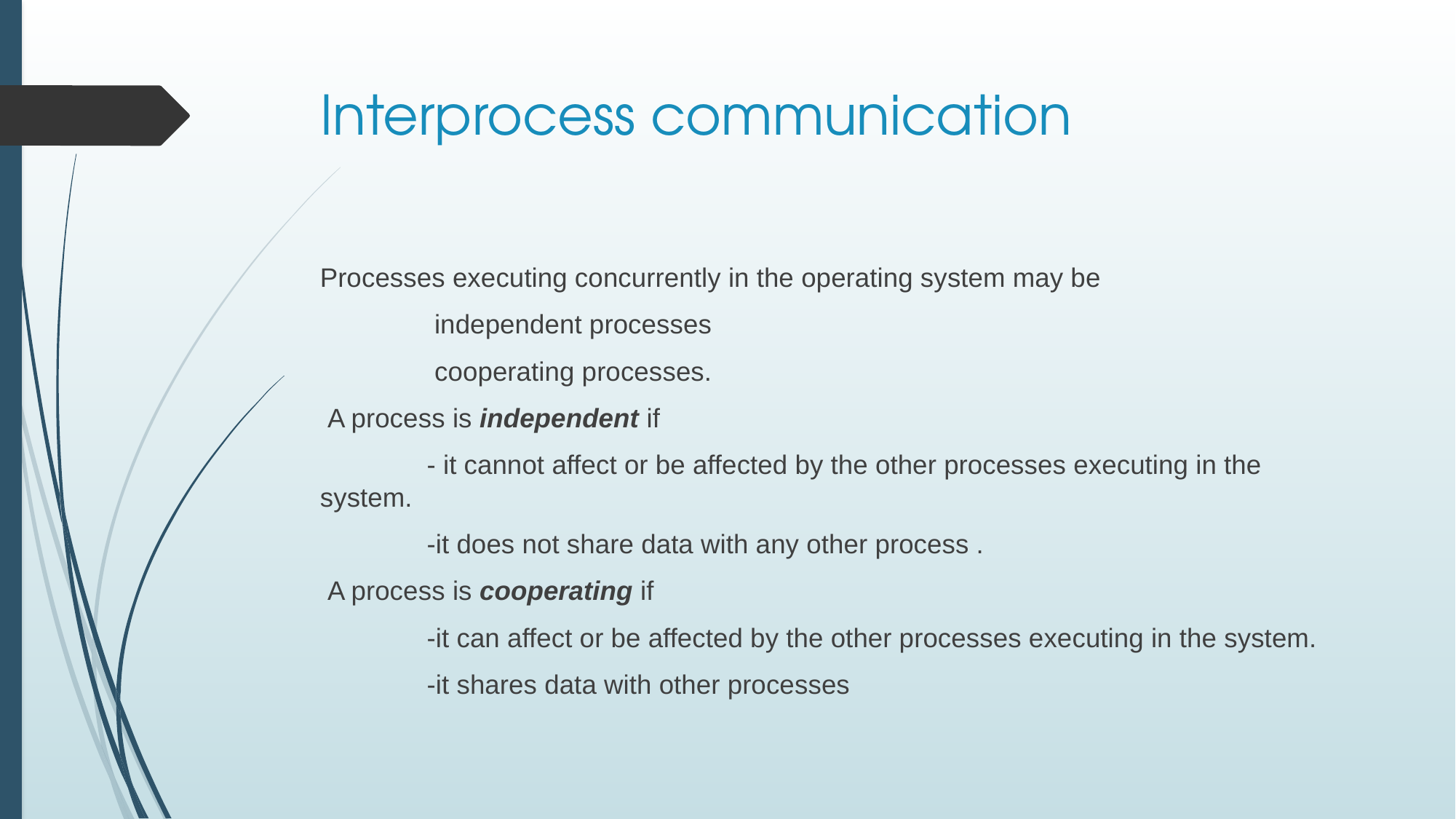

# Interprocess communication
Processes executing concurrently in the operating system may be
	 independent processes
	 cooperating processes.
 A process is independent if
	- it cannot affect or be affected by the other processes executing in the system.
	-it does not share data with any other process .
 A process is cooperating if
	-it can affect or be affected by the other processes executing in the system.
	-it shares data with other processes